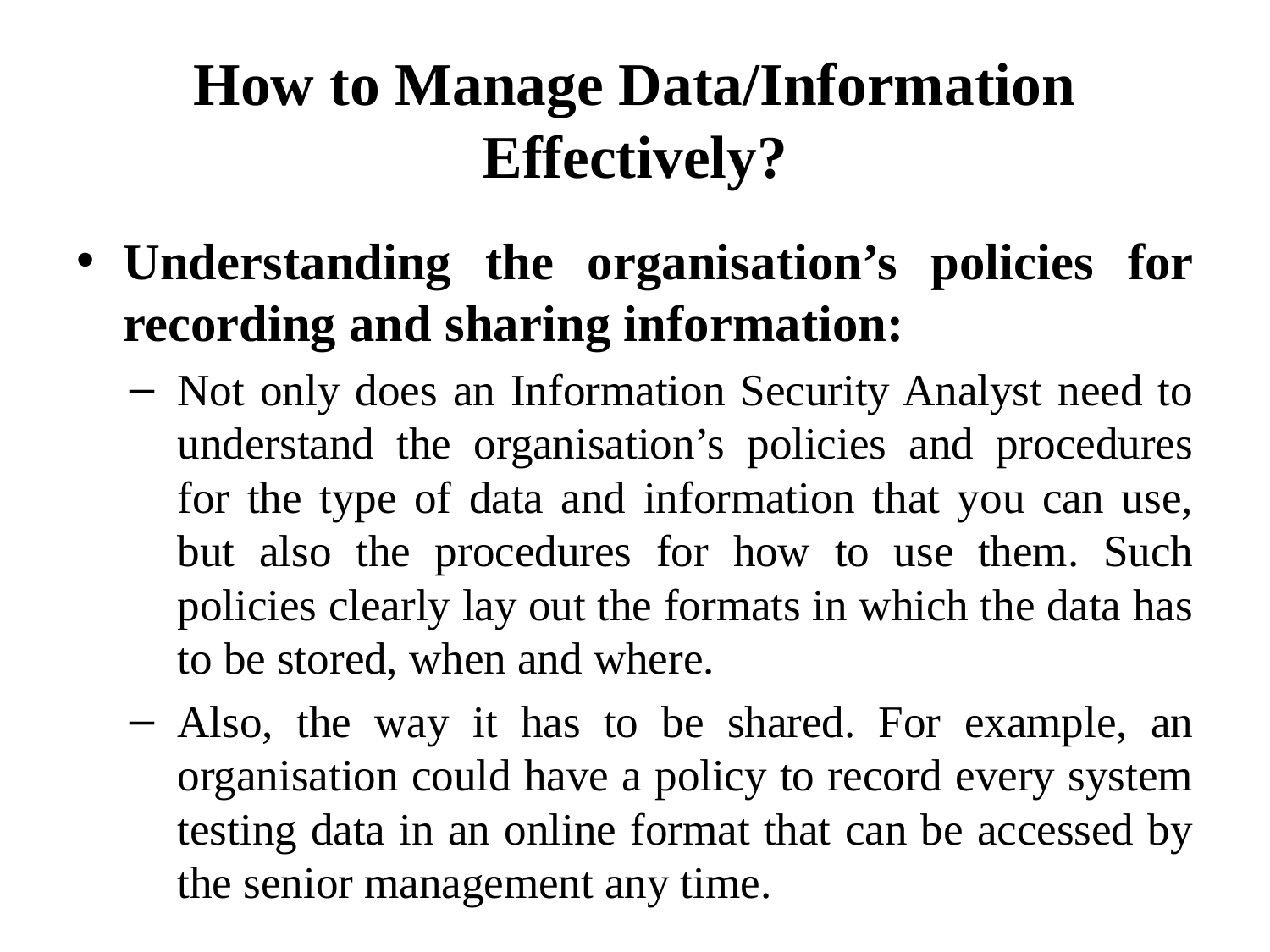

# How to Manage Data/Information Effectively?
Understanding the organisation’s policies for recording and sharing information:
Not only does an Information Security Analyst need to understand the organisation’s policies and procedures for the type of data and information that you can use, but also the procedures for how to use them. Such policies clearly lay out the formats in which the data has to be stored, when and where.
Also, the way it has to be shared. For example, an organisation could have a policy to record every system testing data in an online format that can be accessed by the senior management any time.